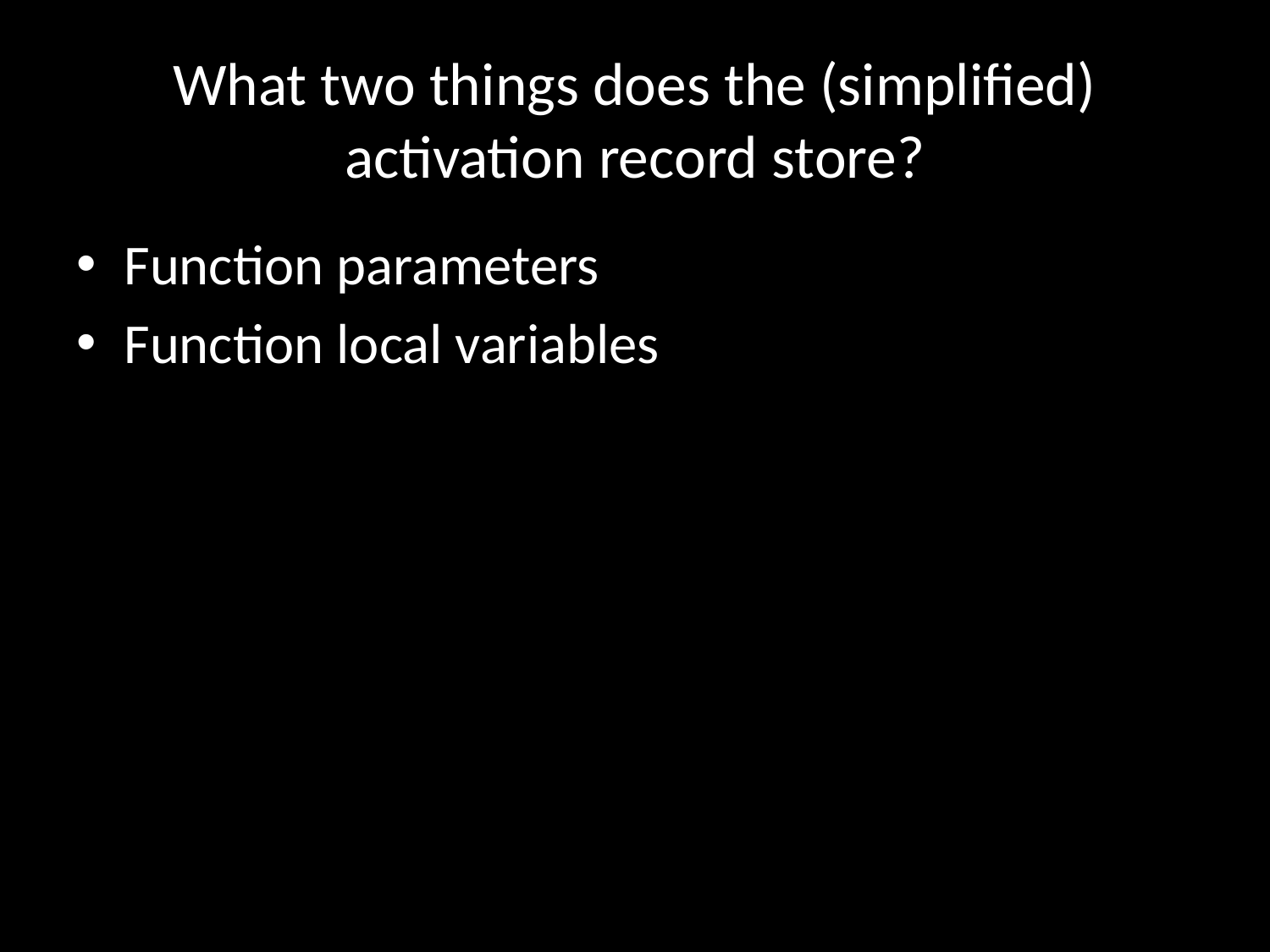

# What two things does the (simplified) activation record store?
Function parameters
Function local variables